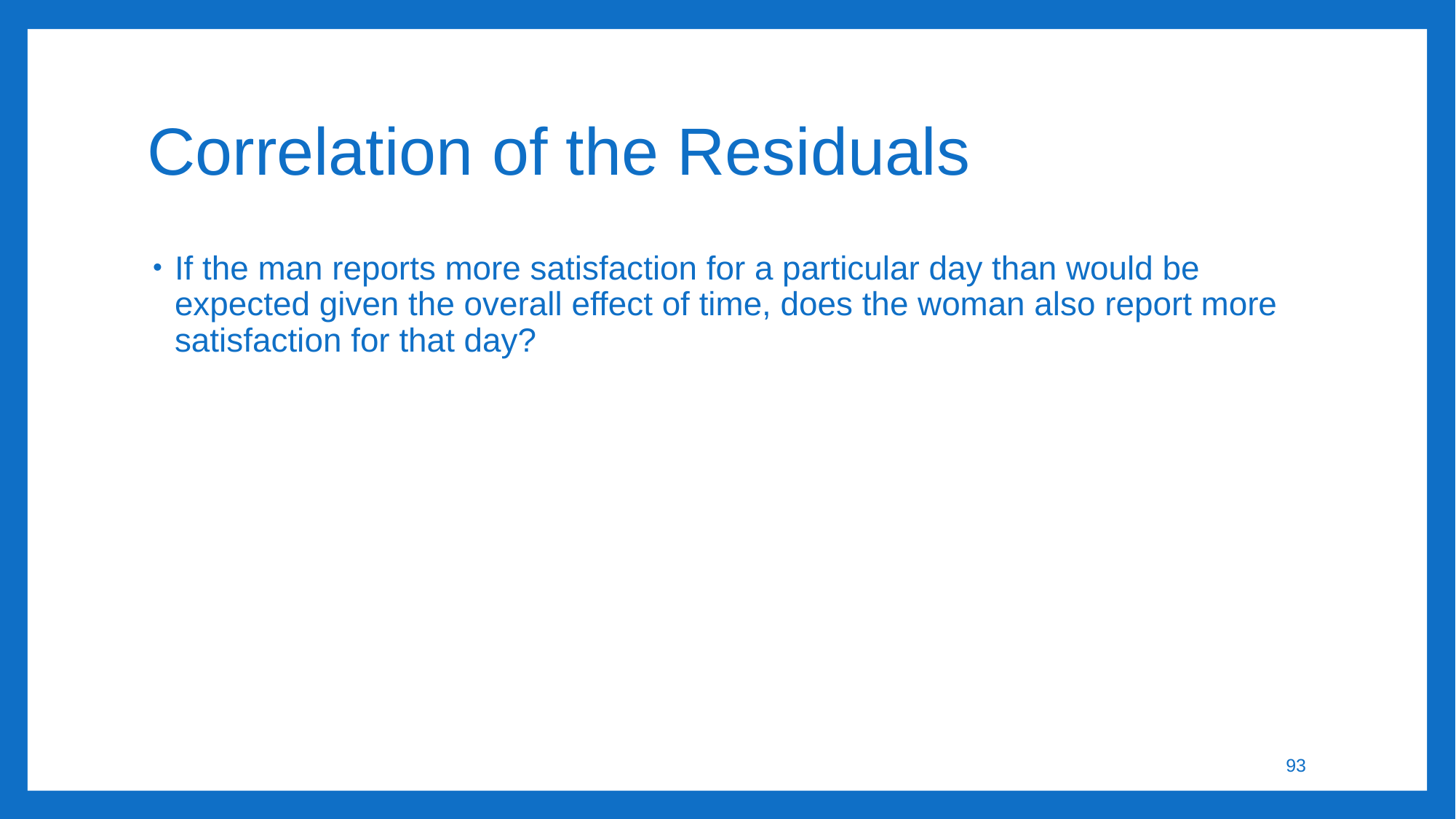

# Correlation of the Residuals
If the man reports more satisfaction for a particular day than would be expected given the overall effect of time, does the woman also report more satisfaction for that day?

93